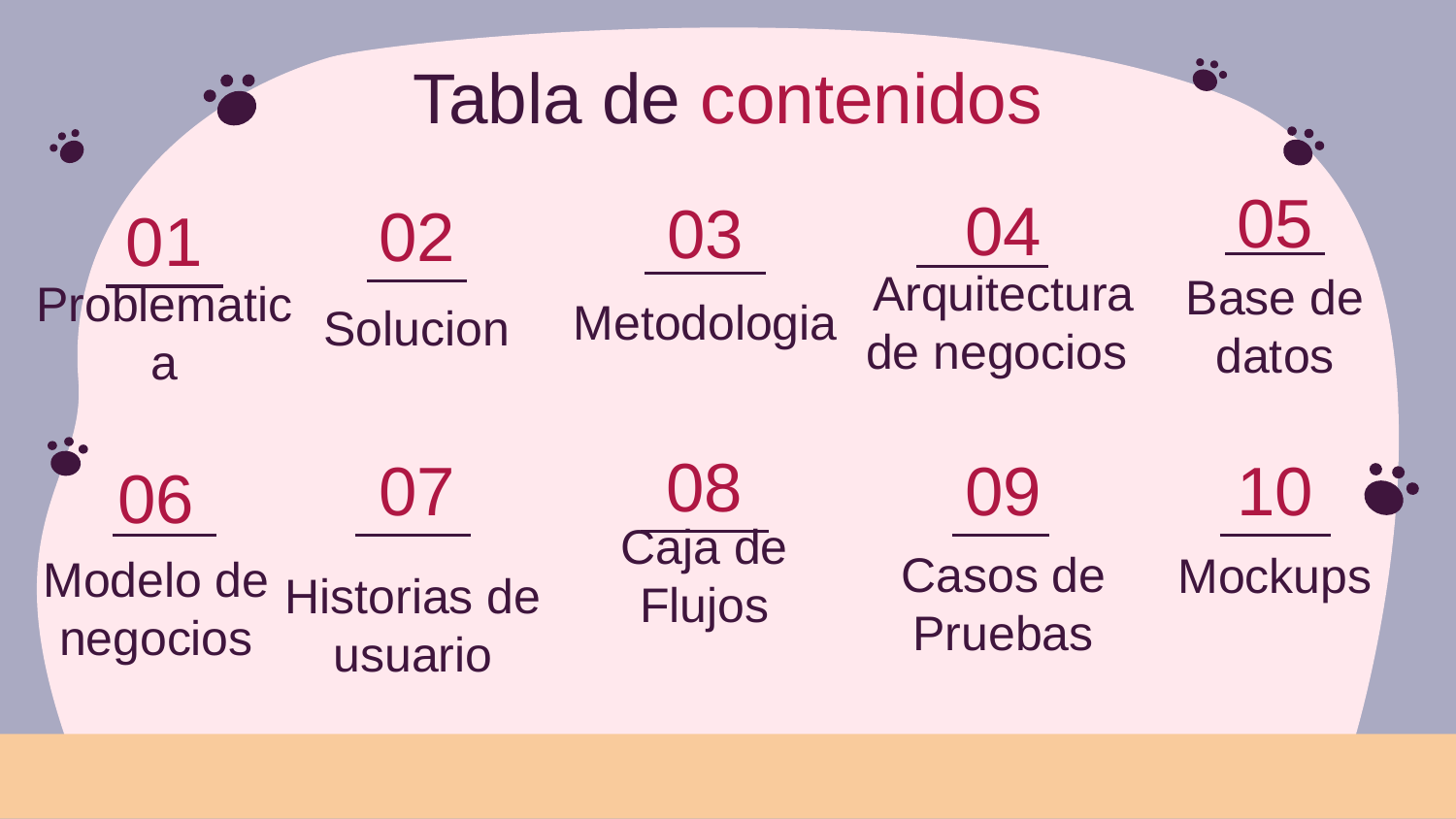

Tabla de contenidos

05
04
03
# 02
01
Arquitectura de negocios
Base de datos
Metodologia
Solucion
Problematica
08
06
07
09
10
Caja de Flujos
Mockups
Casos de Pruebas
Modelo de negocios
Historias de usuario